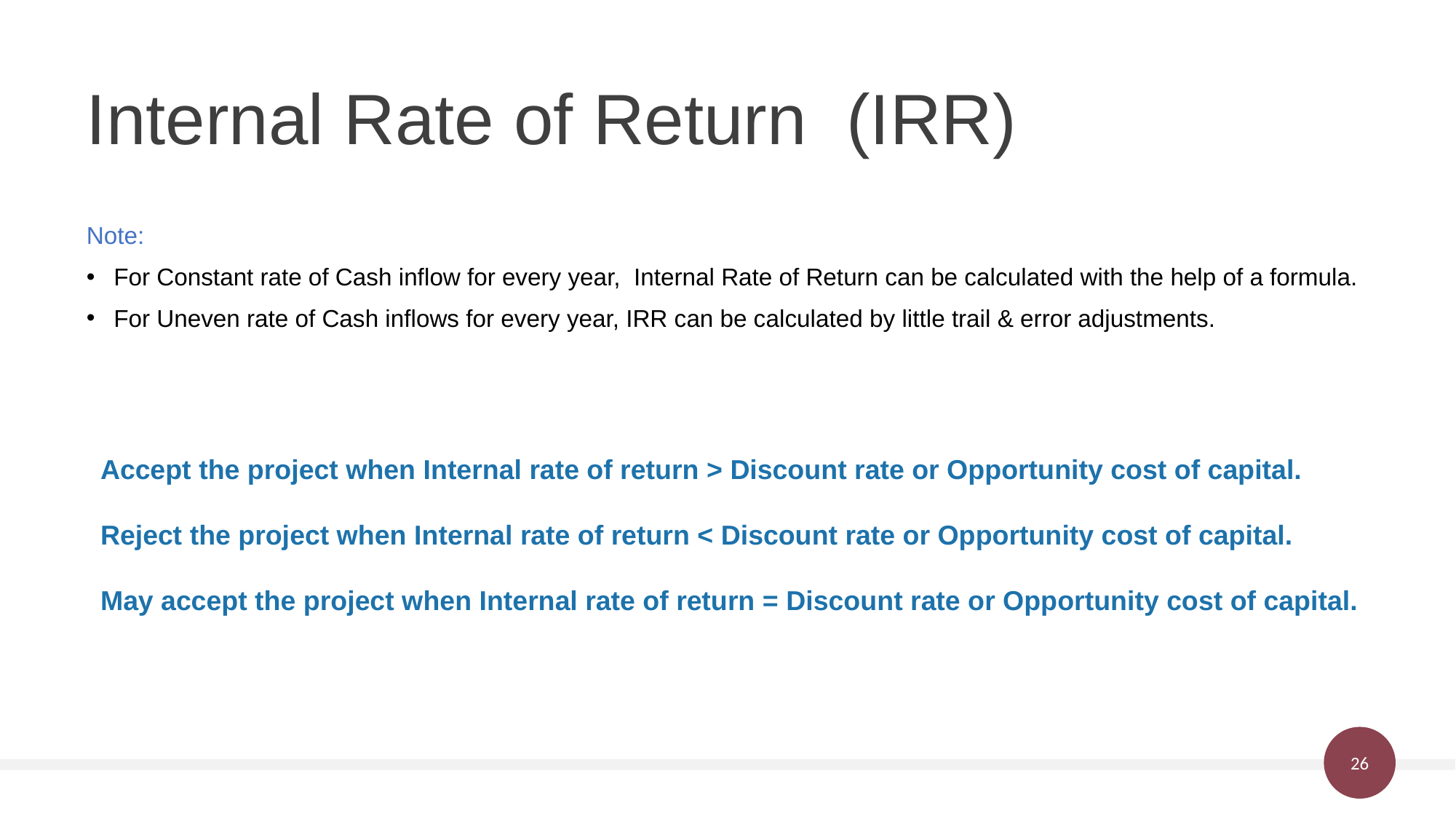

# Internal Rate of Return  (IRR)
Note:
For Constant rate of Cash inflow for every year,  Internal Rate of Return can be calculated with the help of a formula.
For Uneven rate of Cash inflows for every year, IRR can be calculated by little trail & error adjustments.
Accept the project when Internal rate of return > Discount rate or Opportunity cost of capital.

Reject the project when Internal rate of return < Discount rate or Opportunity cost of capital.

May accept the project when Internal rate of return = Discount rate or Opportunity cost of capital.